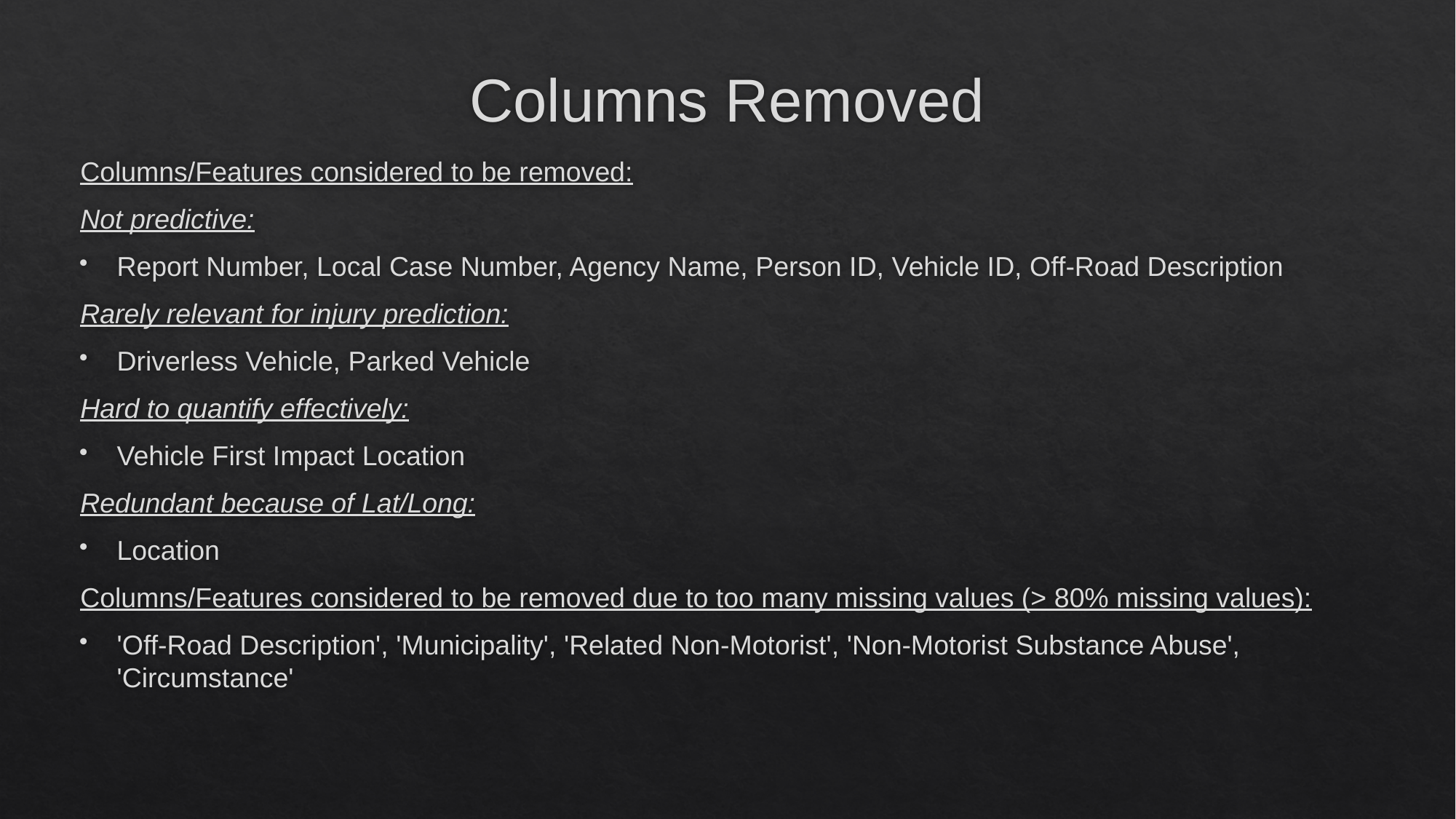

# Columns Removed
Columns/Features considered to be removed:
Not predictive:
Report Number, Local Case Number, Agency Name, Person ID, Vehicle ID, Off-Road Description
Rarely relevant for injury prediction:
Driverless Vehicle, Parked Vehicle
Hard to quantify effectively:
Vehicle First Impact Location
Redundant because of Lat/Long:
Location
Columns/Features considered to be removed due to too many missing values (> 80% missing values):
'Off-Road Description', 'Municipality', 'Related Non-Motorist', 'Non-Motorist Substance Abuse', 'Circumstance'